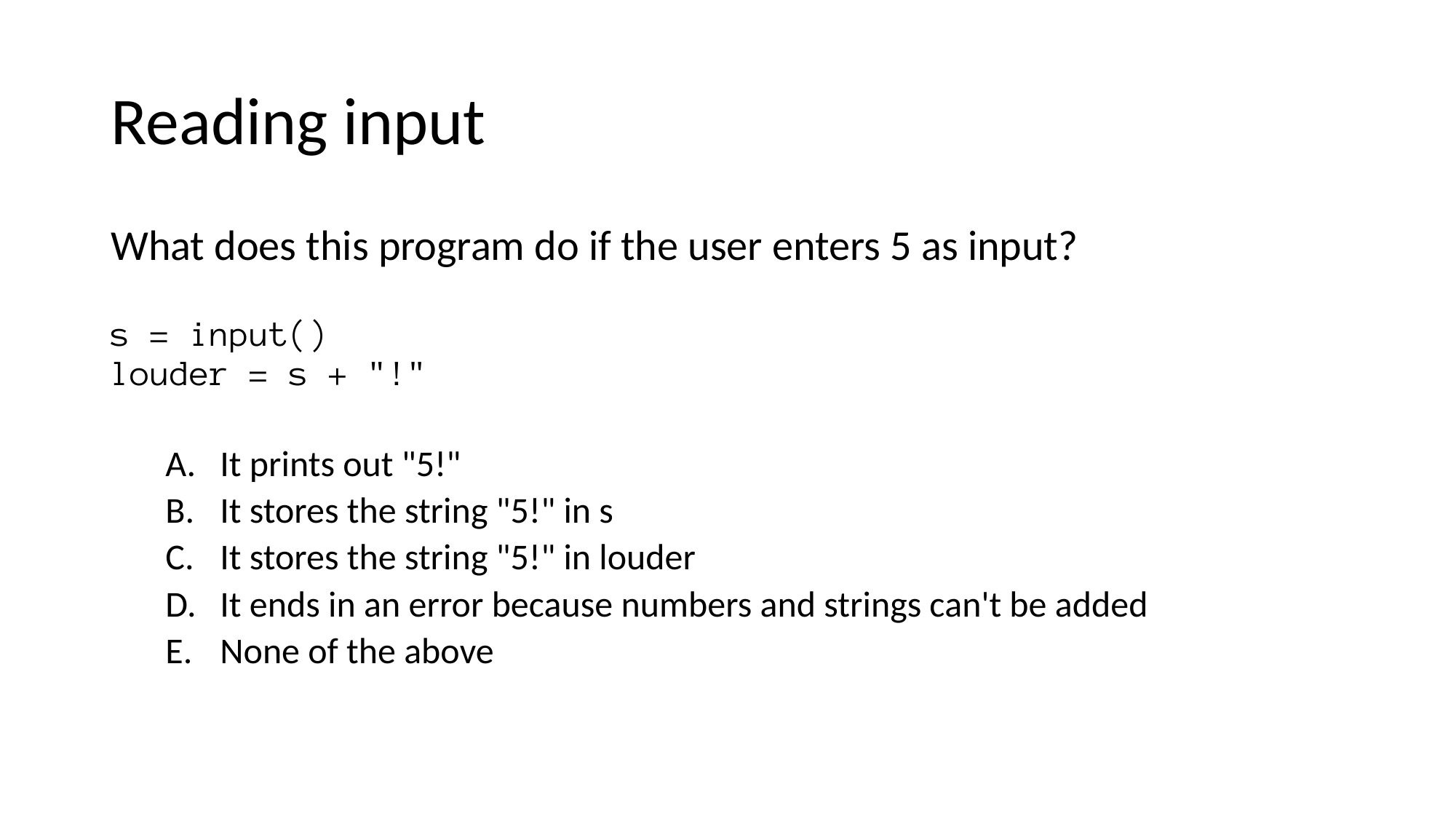

# Reading input
What does this program do if the user enters 5 as input?
s = input()
louder = s + "!"
It prints out "5!"
It stores the string "5!" in s
It stores the string "5!" in louder
It ends in an error because numbers and strings can't be added
None of the above